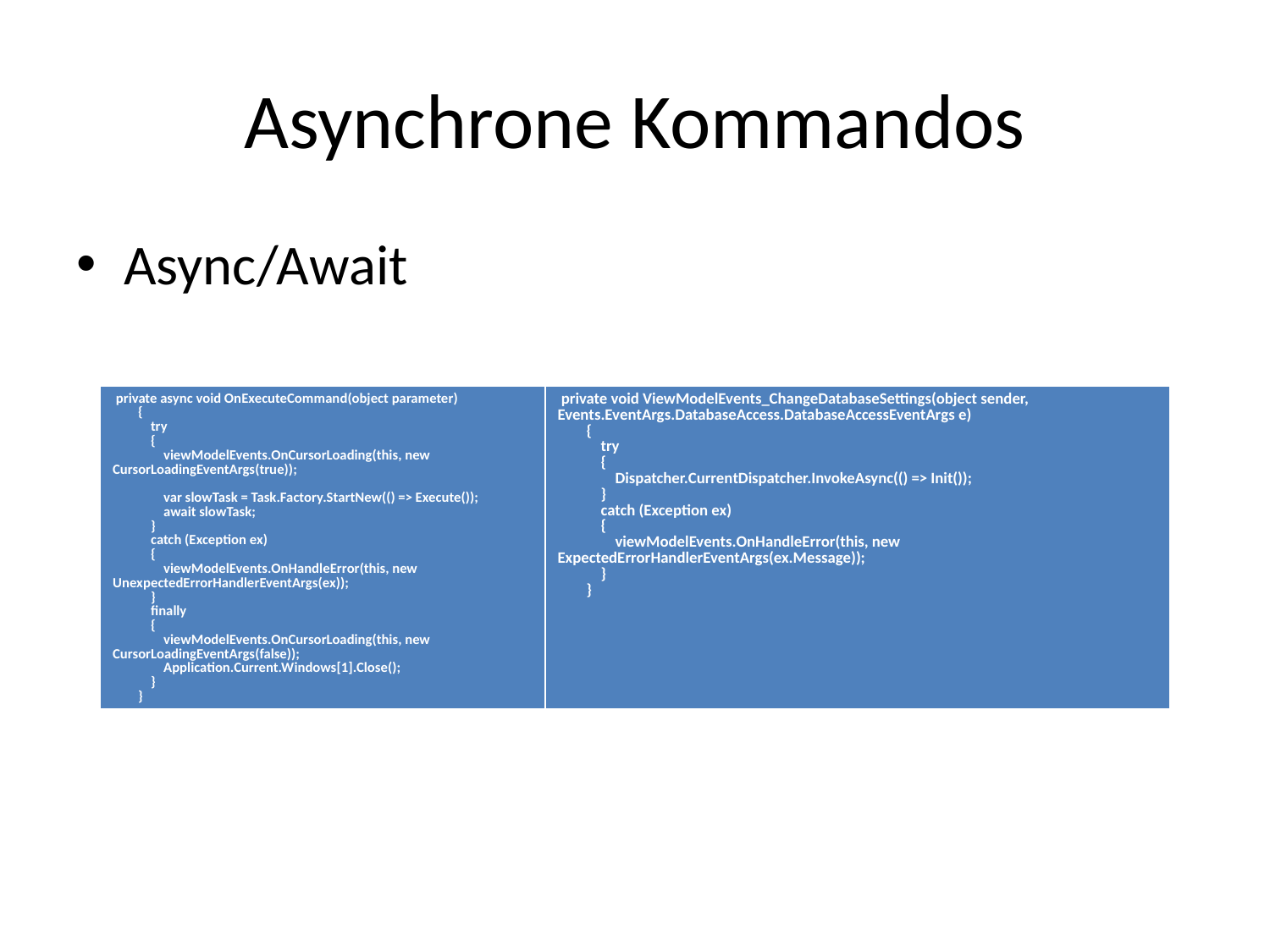

# Asynchrone Kommandos
Async/Await

| private async void OnExecuteCommand(object parameter) { try { viewModelEvents.OnCursorLoading(this, new CursorLoadingEventArgs(true)); var slowTask = Task.Factory.StartNew(() => Execute()); await slowTask; } catch (Exception ex) { viewModelEvents.OnHandleError(this, new UnexpectedErrorHandlerEventArgs(ex)); } finally { viewModelEvents.OnCursorLoading(this, new CursorLoadingEventArgs(false)); Application.Current.Windows[1].Close(); } } | private void ViewModelEvents\_ChangeDatabaseSettings(object sender, Events.EventArgs.DatabaseAccess.DatabaseAccessEventArgs e) { try { Dispatcher.CurrentDispatcher.InvokeAsync(() => Init()); } catch (Exception ex) { viewModelEvents.OnHandleError(this, new ExpectedErrorHandlerEventArgs(ex.Message)); } } |
| --- | --- |